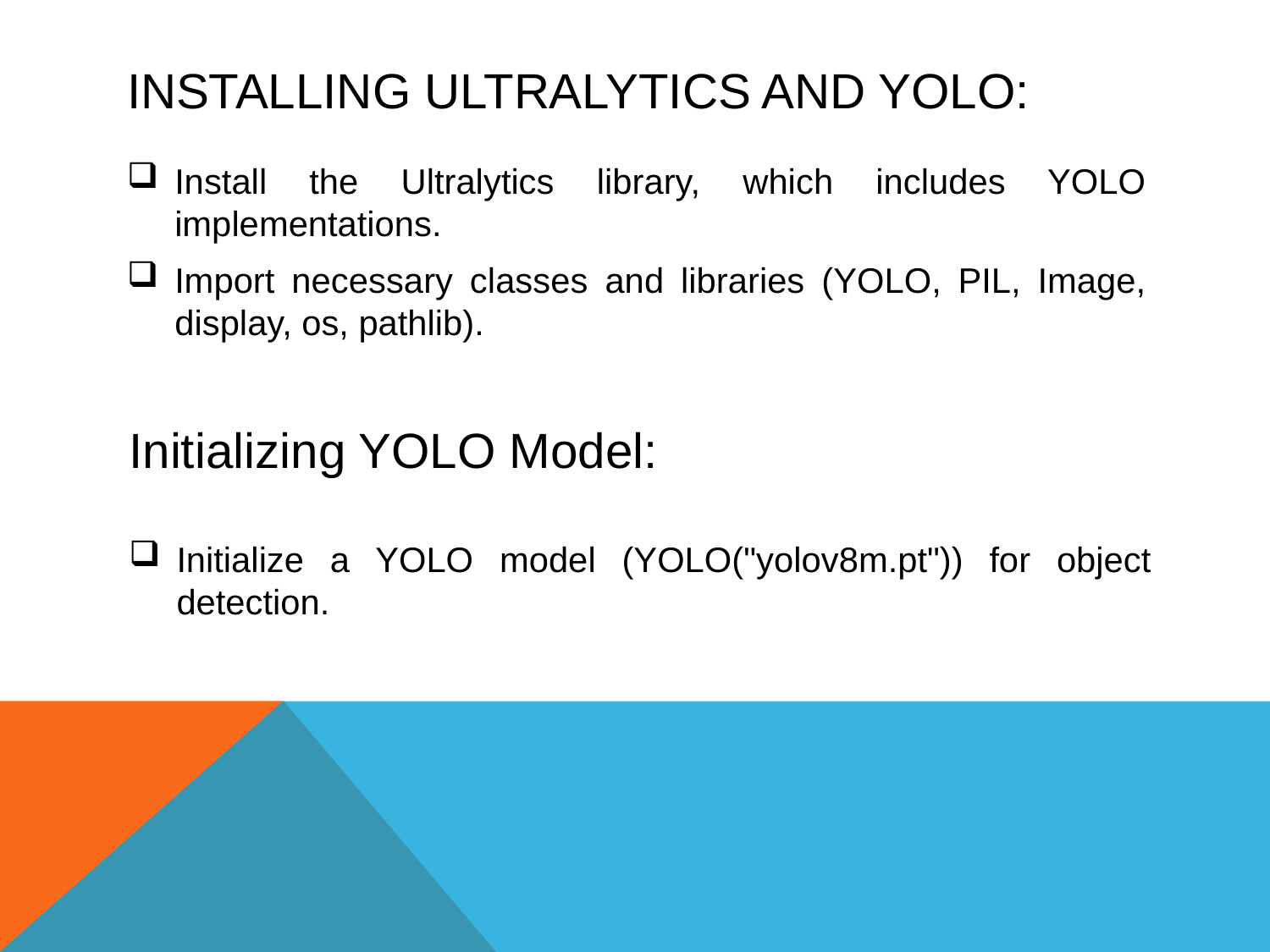

# Installing Ultralytics and YOLO:
Install the Ultralytics library, which includes YOLO implementations.
Import necessary classes and libraries (YOLO, PIL, Image, display, os, pathlib).

Initializing YOLO Model:

Initialize a YOLO model (YOLO("yolov8m.pt")) for object detection.